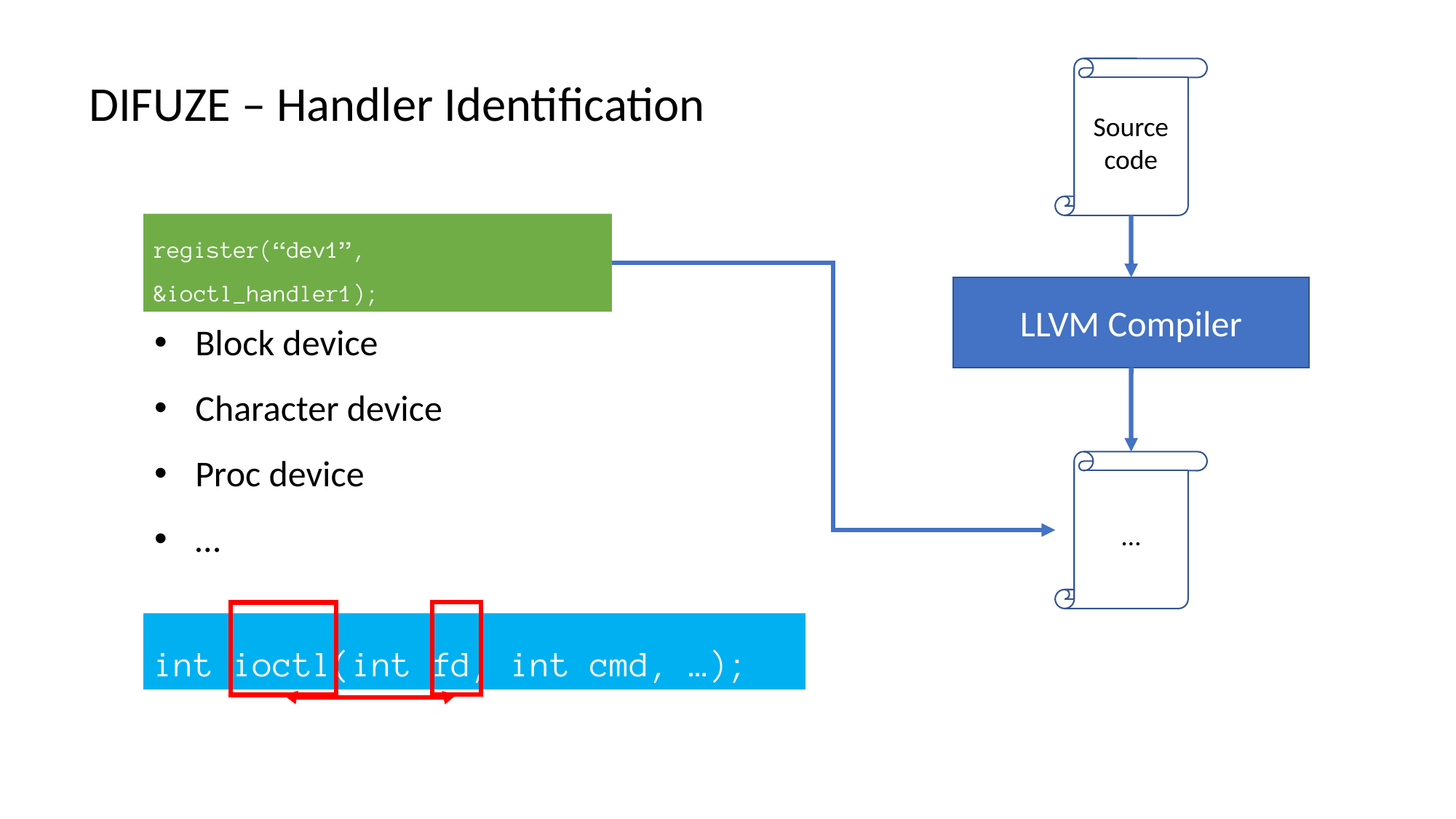

Source code
DIFUZE – Handler Identification
register(“dev1”, &ioctl_handler1);
LLVM Compiler
Block device
Character device
Proc device
…
…

int ioctl(int fd, int cmd, …);